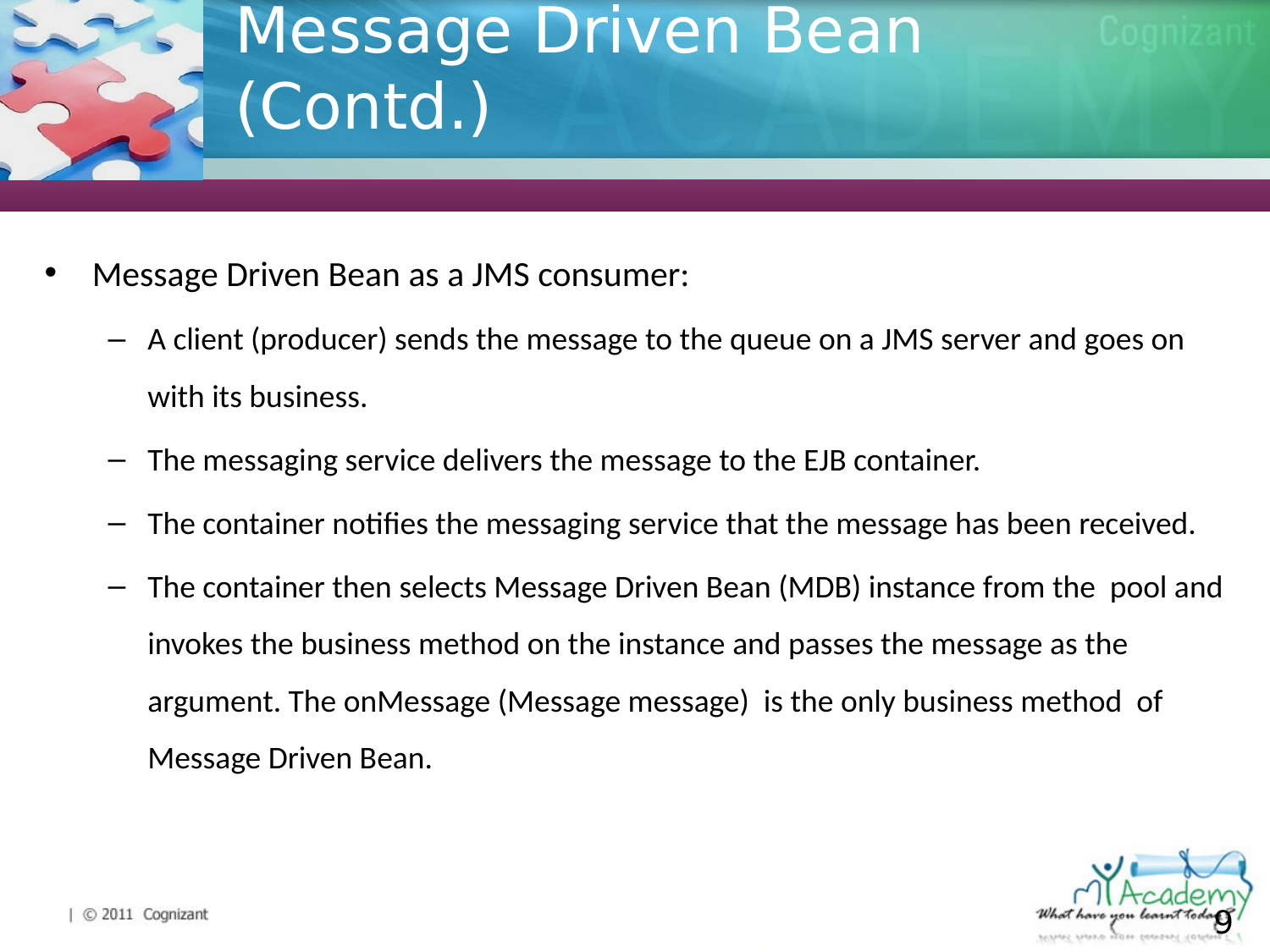

# Message Driven Bean (Contd.)
Message Driven Bean as a JMS consumer:
A client (producer) sends the message to the queue on a JMS server and goes on with its business.
The messaging service delivers the message to the EJB container.
The container notifies the messaging service that the message has been received.
The container then selects Message Driven Bean (MDB) instance from the  pool and invokes the business method on the instance and passes the message as the argument. The onMessage (Message message)  is the only business method  of Message Driven Bean.
9